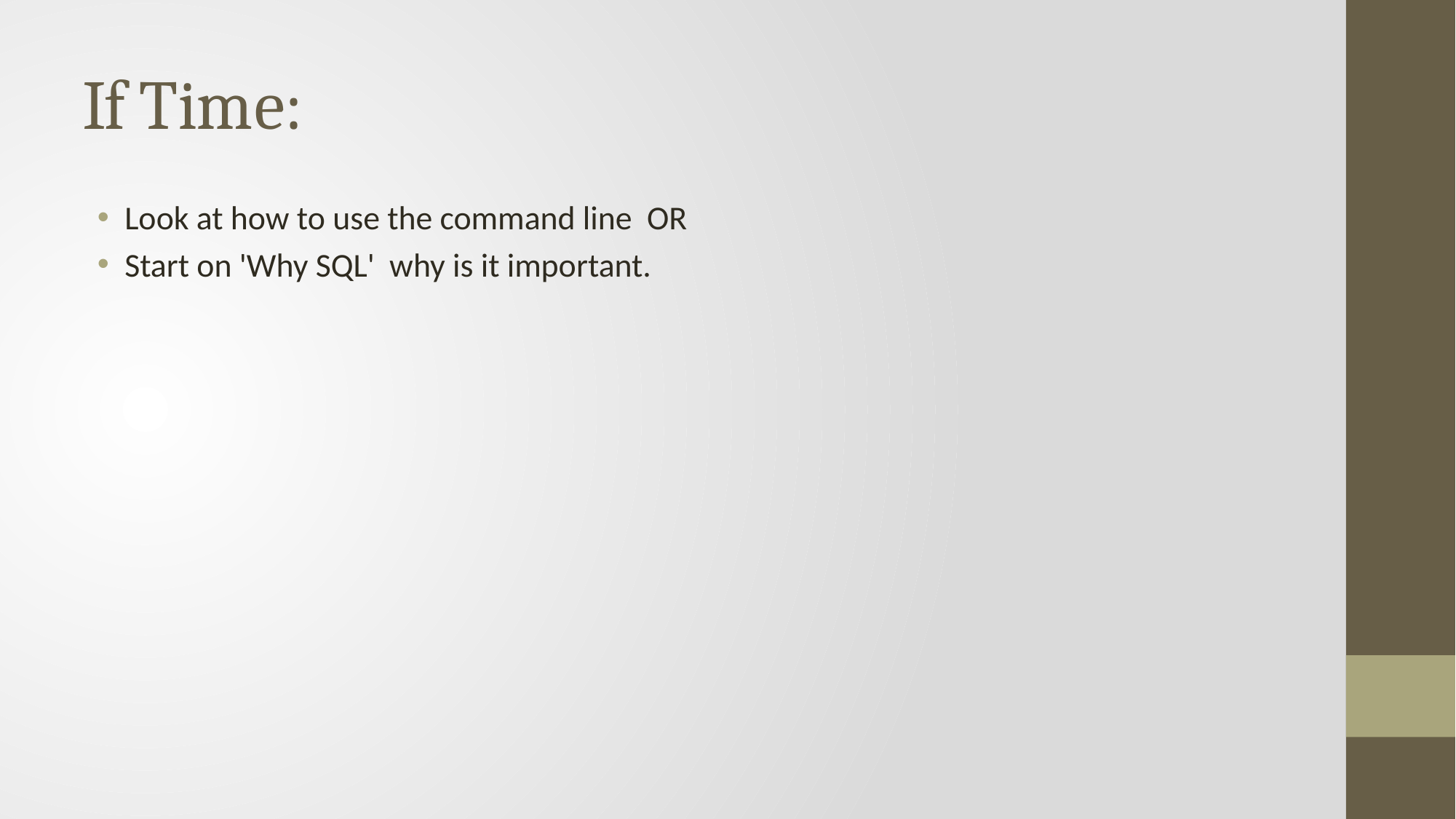

# If Time:
Look at how to use the command line  OR
Start on 'Why SQL'  why is it important.